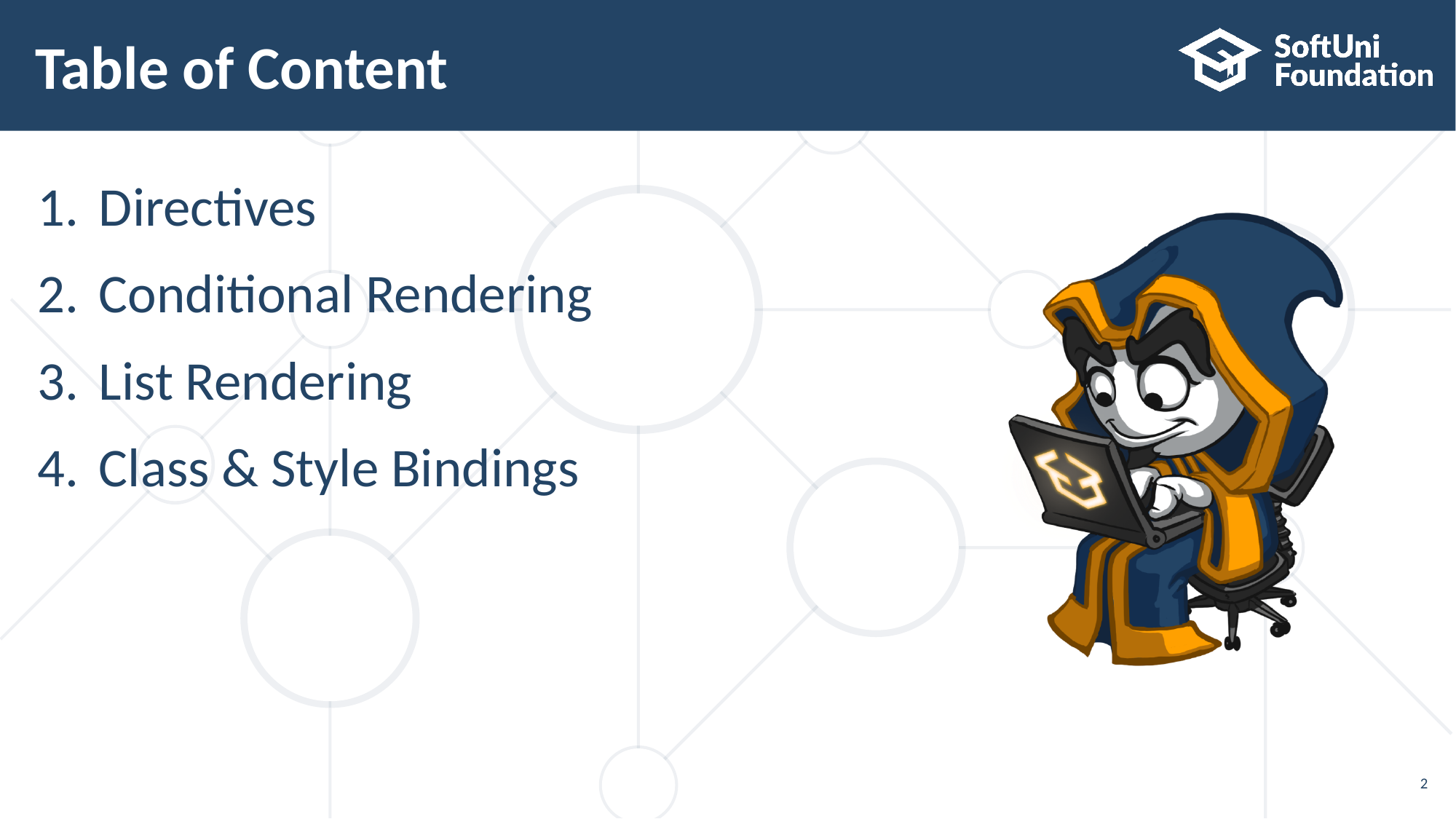

# Table of Content
Directives
Conditional Rendering
List Rendering
Class & Style Bindings

2